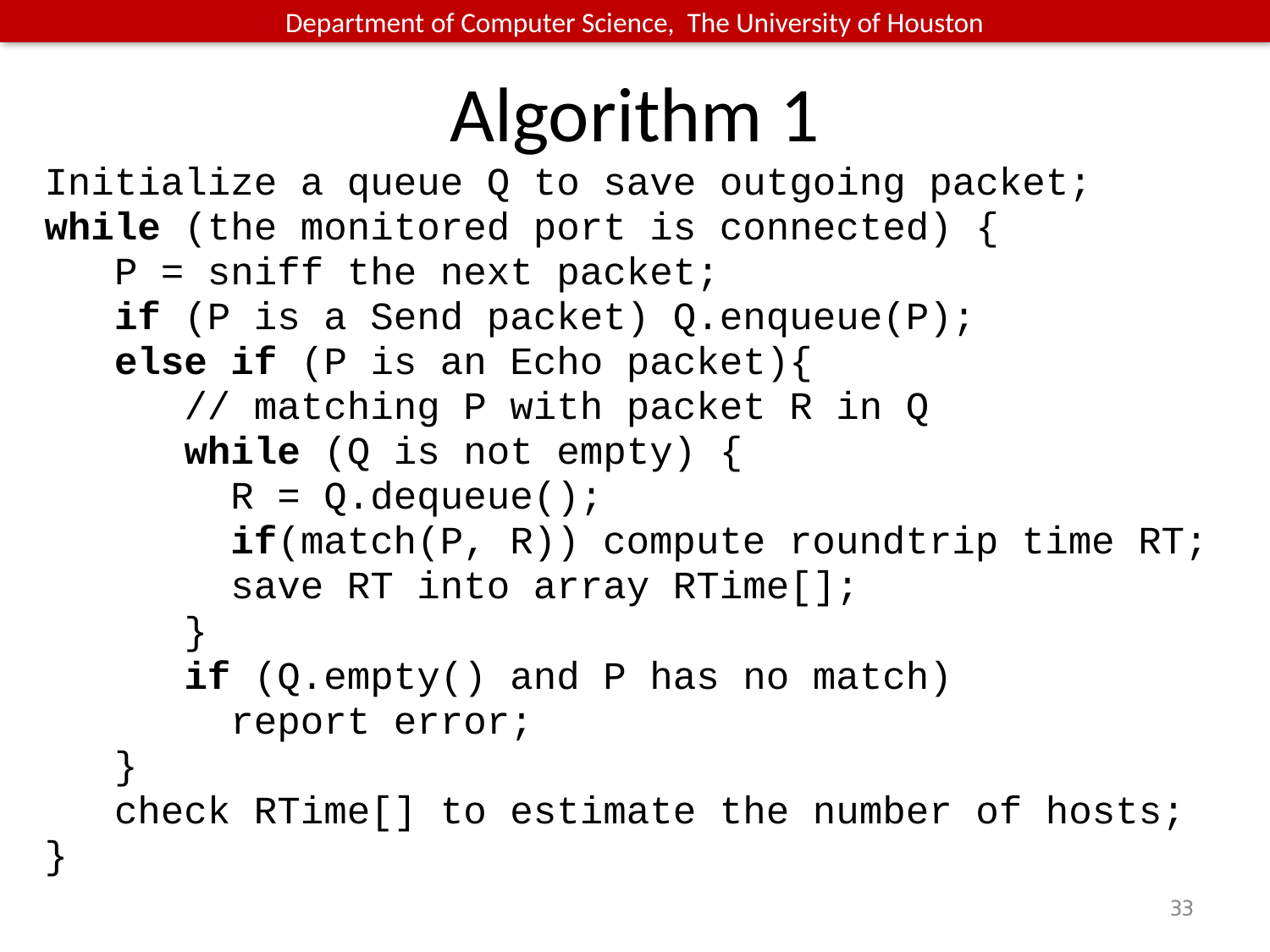

# Algorithm 1
Initialize a queue Q to save outgoing packet;
while (the monitored port is connected) {
   P = sniff the next packet;
   if (P is a Send packet) Q.enqueue(P);
   else if (P is an Echo packet){
      // matching P with packet R in Q
      while (Q is not empty) {
        R = Q.dequeue();
        if(match(P, R)) compute roundtrip time RT;
        save RT into array RTime[];
      }
      if (Q.empty() and P has no match)
        report error;
   }
   check RTime[] to estimate the number of hosts;
}
33